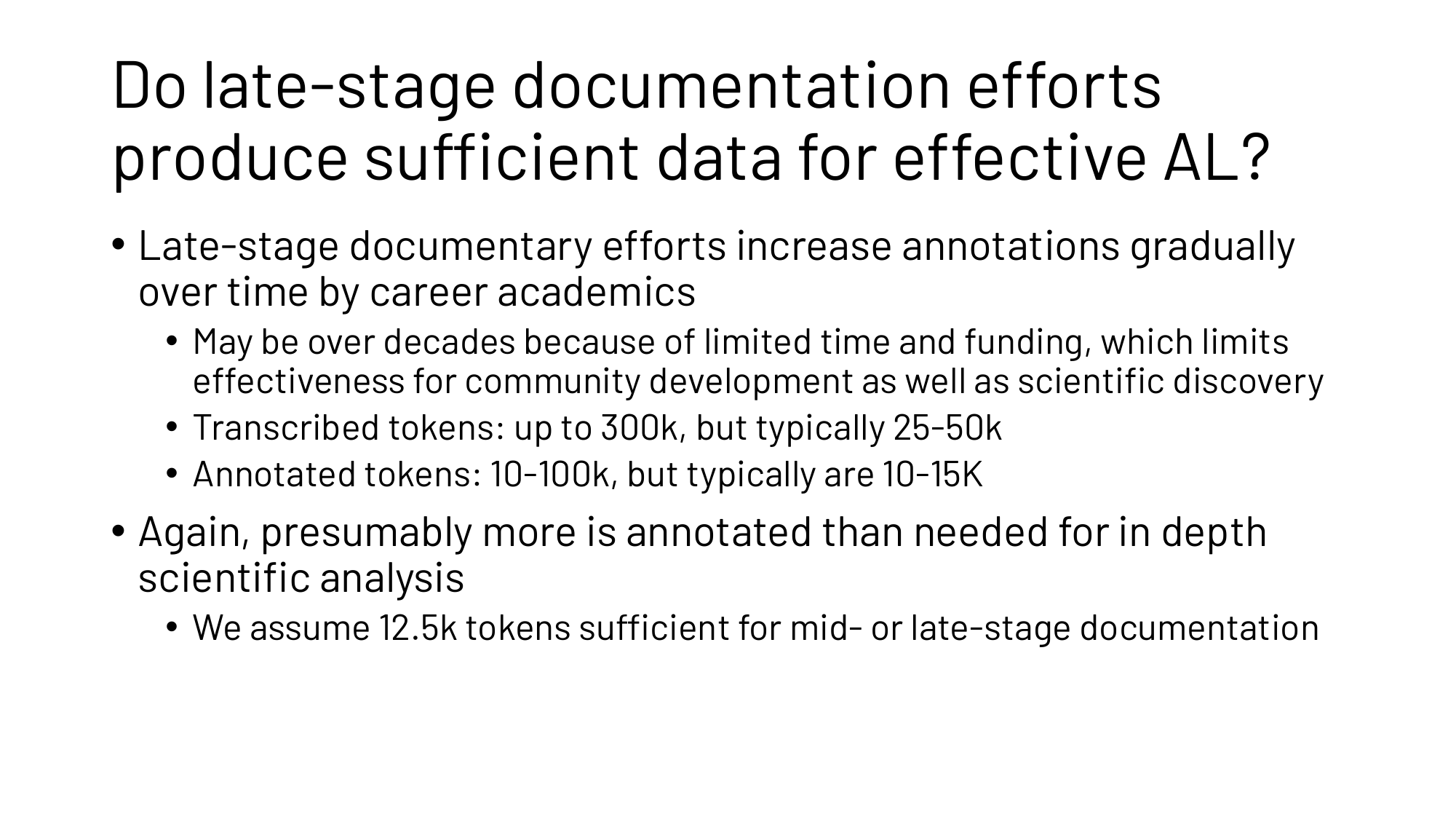

# Do late-stage documentation efforts produce sufficient data for effective AL?
Late-stage documentary efforts increase annotations gradually over time by career academics
May be over decades because of limited time and funding, which limits effectiveness for community development as well as scientific discovery
Transcribed tokens: up to 300k, but typically 25-50k
Annotated tokens: 10-100k, but typically are 10-15K
Again, presumably more is annotated than needed for in depth scientific analysis
We assume 12.5k tokens sufficient for mid- or late-stage documentation